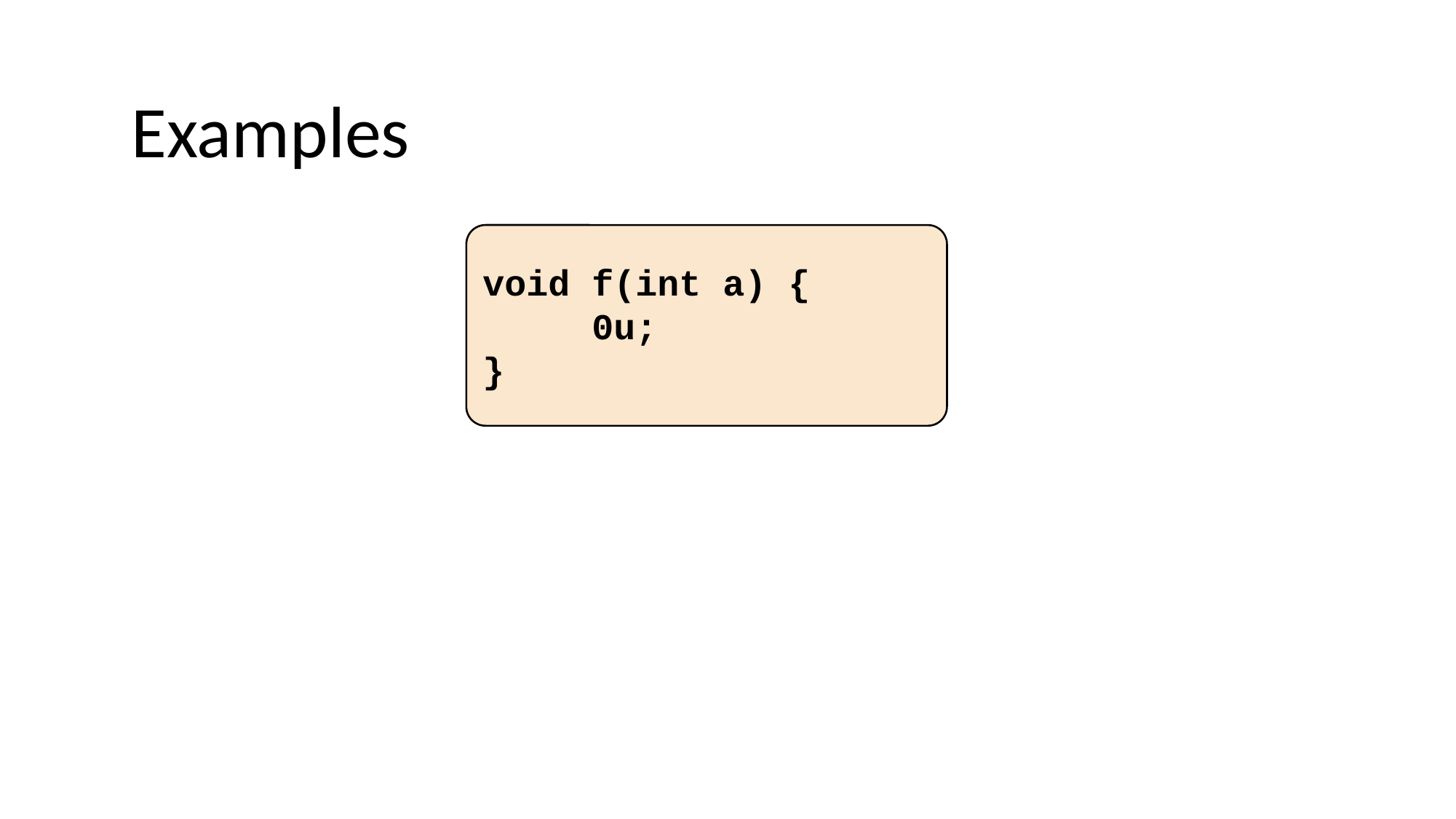

Examples
void f(int a) {
	0u;
}